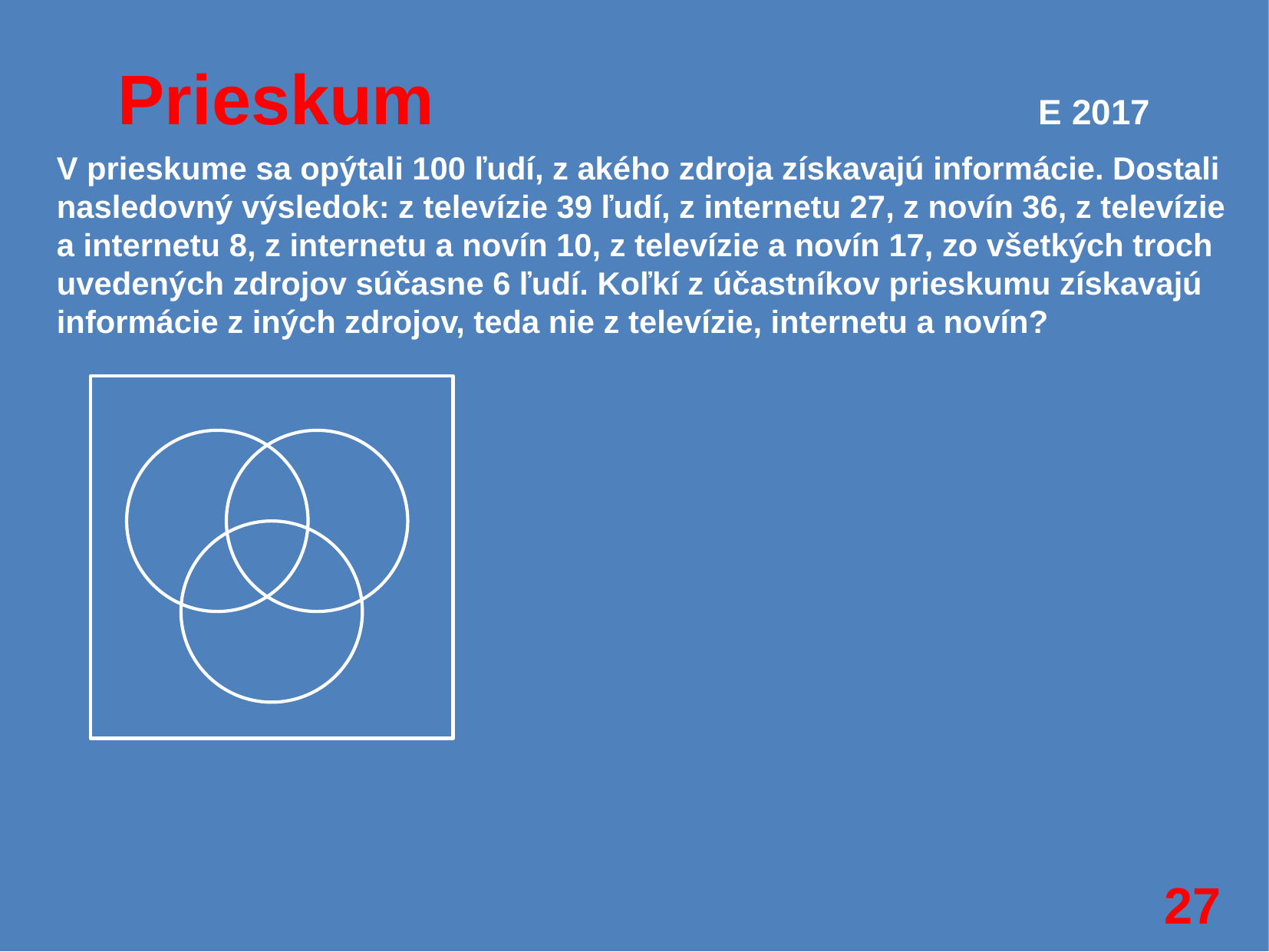

# Prieskum						E 2017
V prieskume sa opýtali 100 ľudí, z akého zdroja získavajú informácie. Dostali nasledovný výsledok: z televízie 39 ľudí, z internetu 27, z novín 36, z televízie a internetu 8, z internetu a novín 10, z televízie a novín 17, zo všetkých troch uvedených zdrojov súčasne 6 ľudí. Koľkí z účastníkov prieskumu získavajú informácie z iných zdrojov, teda nie z televízie, internetu a novín?

27